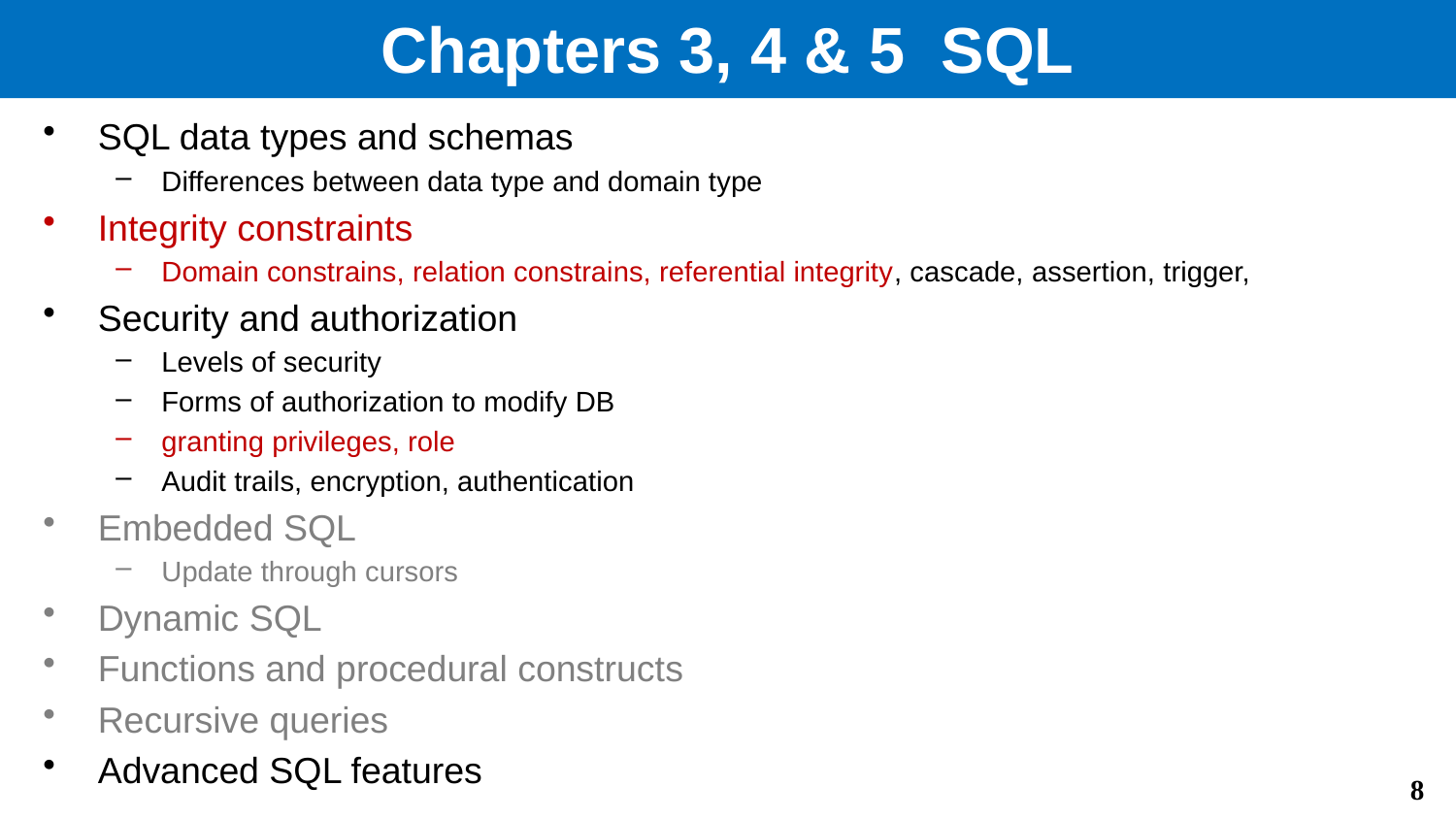

# Chapters 3, 4 & 5  SQL
SQL data types and schemas
Differences between data type and domain type
Integrity constraints
Domain constrains, relation constrains, referential integrity, cascade, assertion, trigger,
Security and authorization
Levels of security
Forms of authorization to modify DB
granting privileges, role
Audit trails, encryption, authentication
Embedded SQL
Update through cursors
Dynamic SQL
Functions and procedural constructs
Recursive queries
Advanced SQL features